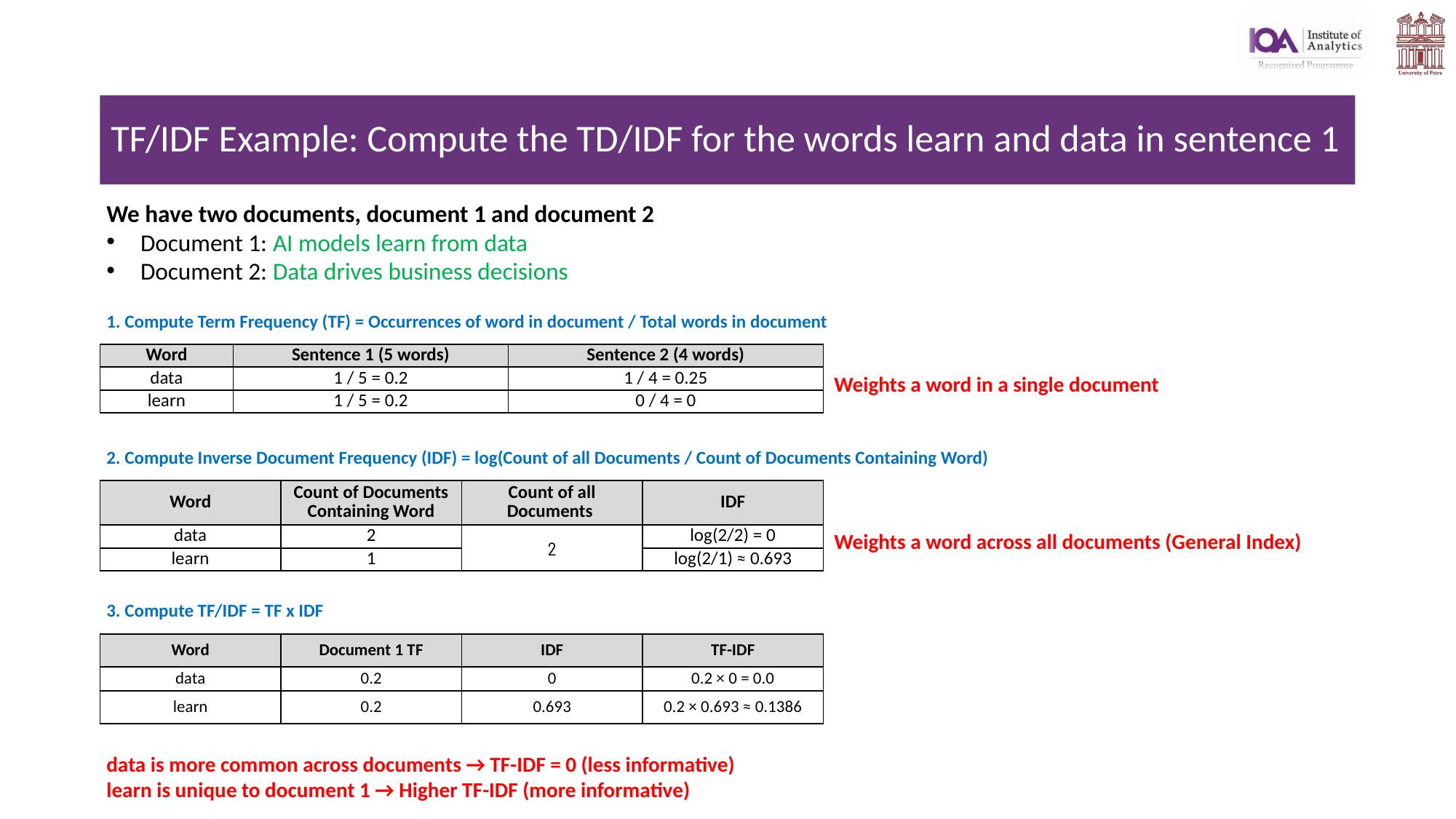

# TF/IDF Example: Compute the TD/IDF for the words learn and data in sentence 1
We have two documents, document 1 and document 2
Document 1: AI models learn from data
Document 2: Data drives business decisions
1. Compute Term Frequency (TF) = Occurrences of word in document / Total words in document
| Word | Sentence 1 (5 words) | Sentence 2 (4 words) |
| --- | --- | --- |
| data | 1 / 5 = 0.2 | 1 / 4 = 0.25 |
| learn | 1 / 5 = 0.2 | 0 / 4 = 0 |
Weights a word in a single document
2. Compute Inverse Document Frequency (IDF) = log(Count of all Documents / Count of Documents Containing Word)
| Word | Count of Documents Containing Word | Count of all Documents | IDF |
| --- | --- | --- | --- |
| data | 2 | 2 | log(2/2) = 0 |
| learn | 1 |  | log(2/1) ≈ 0.693 |
Weights a word across all documents (General Index)
3. Compute TF/IDF = TF x IDF
| Word | Document 1 TF | IDF | TF-IDF |
| --- | --- | --- | --- |
| data | 0.2 | 0 | 0.2 × 0 = 0.0 |
| learn | 0.2 | 0.693 | 0.2 × 0.693 ≈ 0.1386 |
data is more common across documents → TF-IDF = 0 (less informative)
learn is unique to document 1 → Higher TF-IDF (more informative)